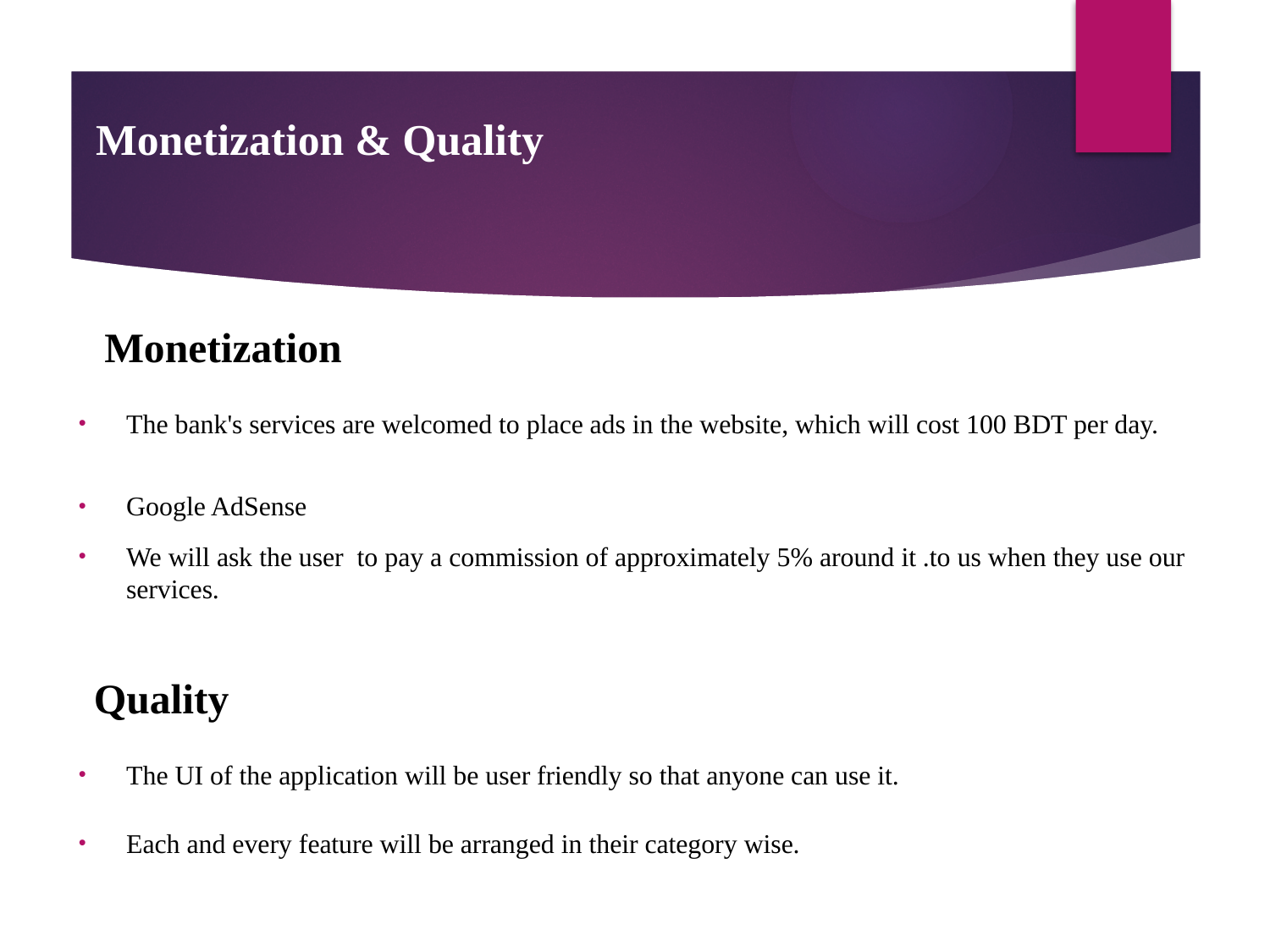

# Monetization & Quality

 Monetization
The bank's services are welcomed to place ads in the website, which will cost 100 BDT per day.

Google AdSense
We will ask the user  to pay a commission of approximately 5% around it .to us when they use our services.

Quality
The UI of the application will be user friendly so that anyone can use it.
Each and every feature will be arranged in their category wise.